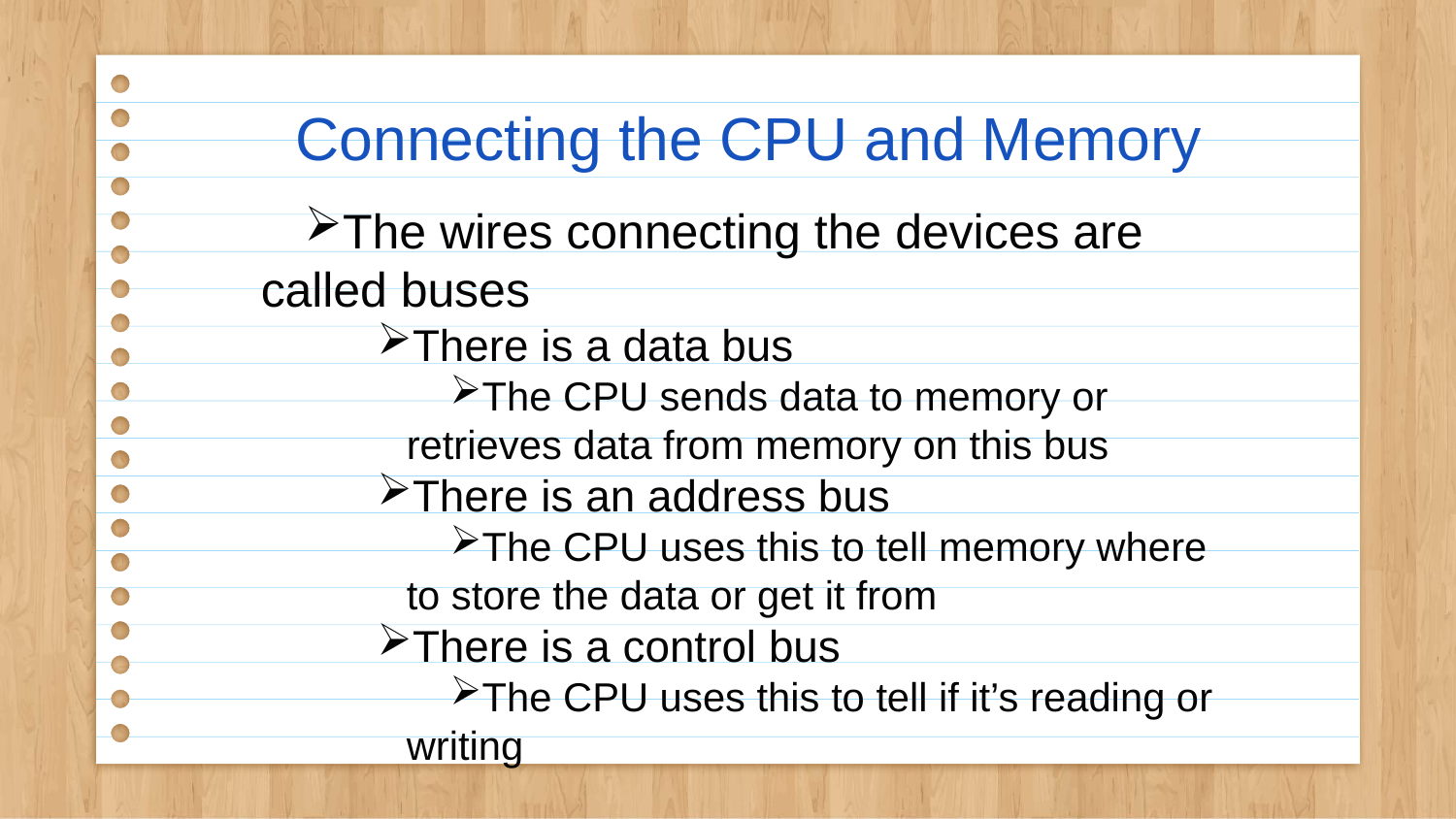

# Connecting the CPU and Memory
The wires connecting the devices are called buses
There is a data bus
The CPU sends data to memory or retrieves data from memory on this bus
There is an address bus
The CPU uses this to tell memory where to store the data or get it from
There is a control bus
The CPU uses this to tell if it’s reading or writing